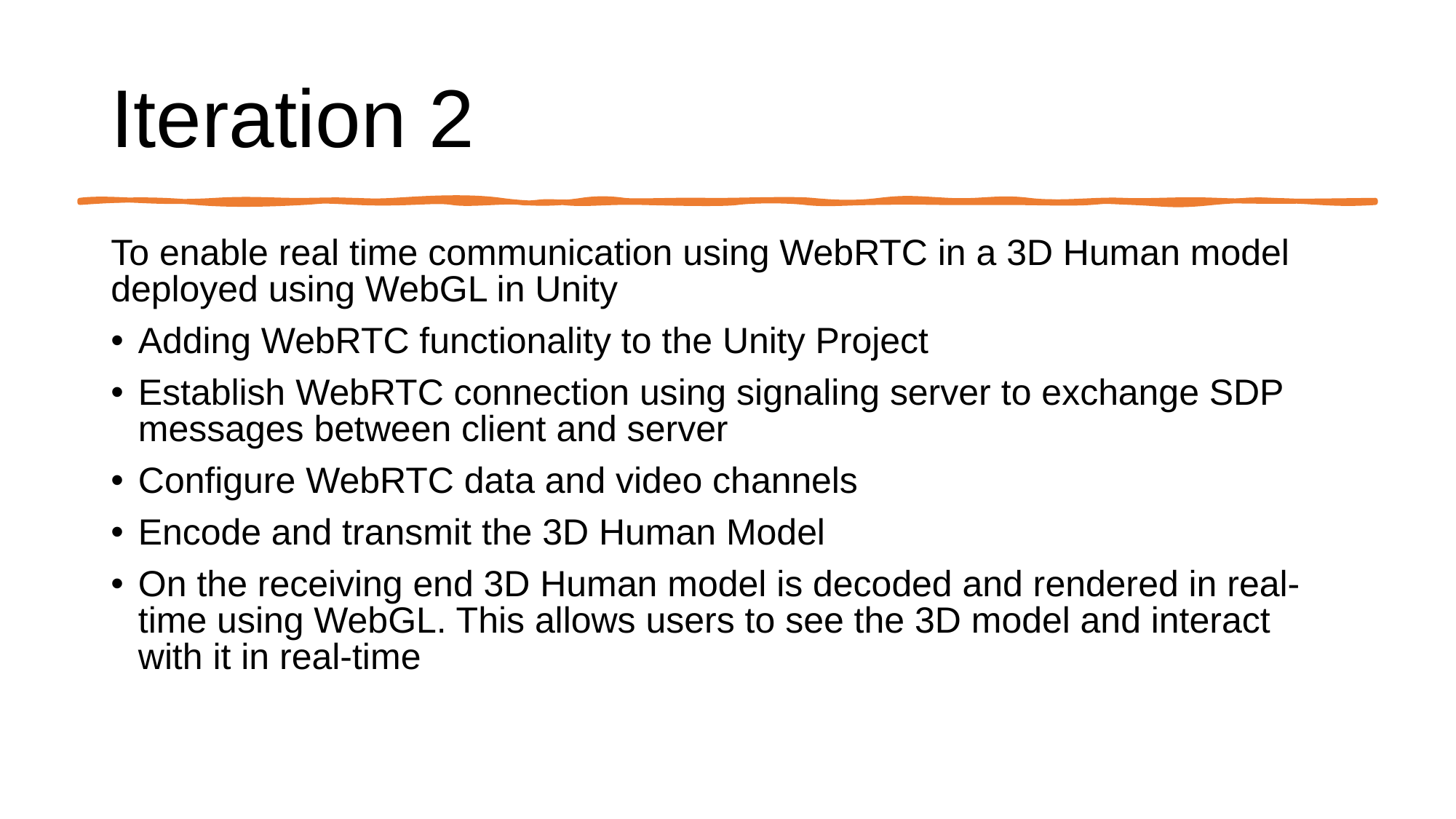

# Iteration 2

To enable real time communication using WebRTC in a 3D Human model deployed using WebGL in Unity
Adding WebRTC functionality to the Unity Project
Establish WebRTC connection using signaling server to exchange SDP messages between client and server
Configure WebRTC data and video channels
Encode and transmit the 3D Human Model
On the receiving end 3D Human model is decoded and rendered in real-time using WebGL. This allows users to see the 3D model and interact with it in real-time